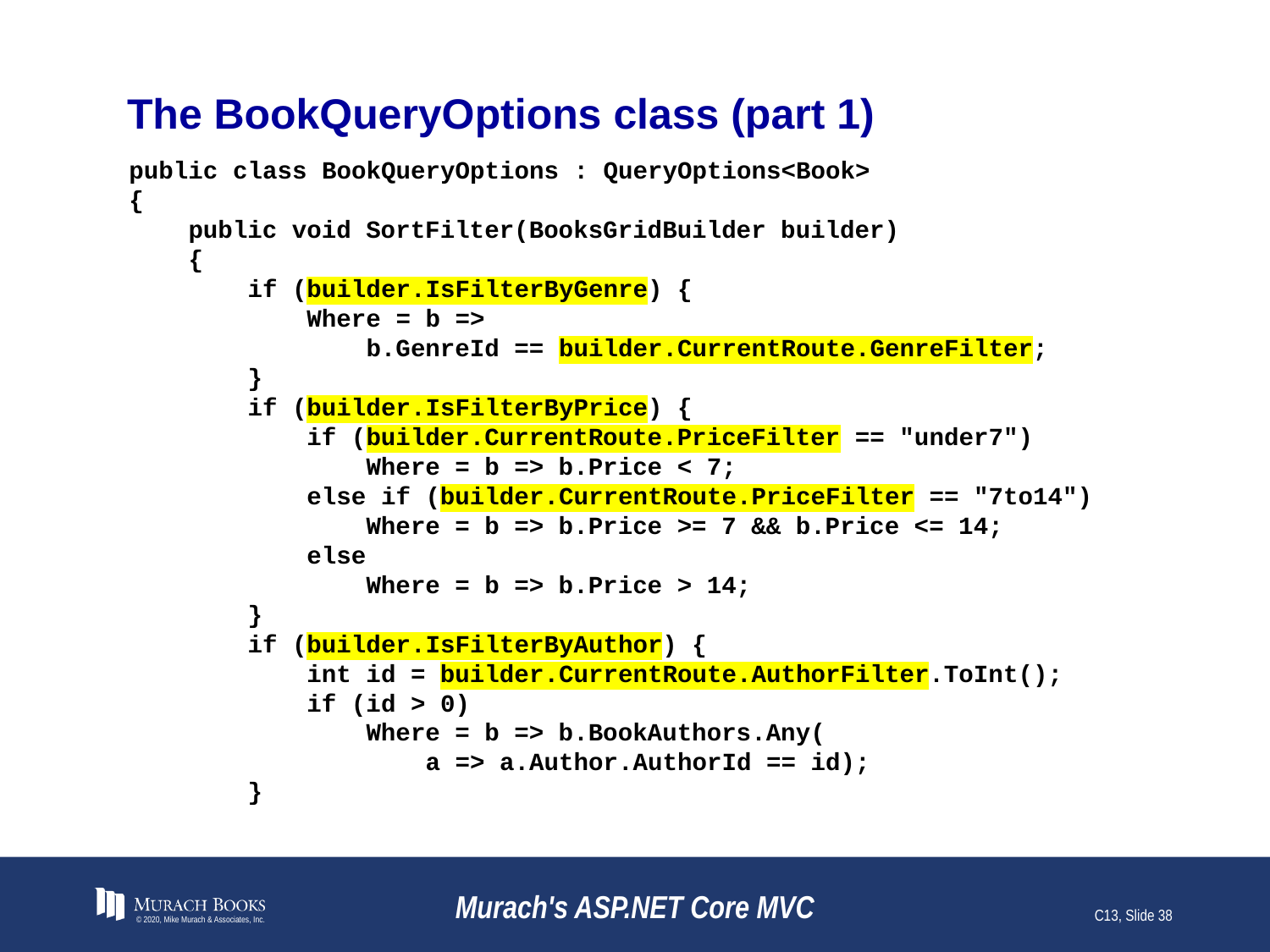

# The BookQueryOptions class (part 1)
public class BookQueryOptions : QueryOptions<Book>
{
    public void SortFilter(BooksGridBuilder builder)
    {
        if (builder.IsFilterByGenre) {
            Where = b =>
                b.GenreId == builder.CurrentRoute.GenreFilter;
        }
        if (builder.IsFilterByPrice) {
            if (builder.CurrentRoute.PriceFilter == "under7")
                Where = b => b.Price < 7;
            else if (builder.CurrentRoute.PriceFilter == "7to14")
                Where = b => b.Price >= 7 && b.Price <= 14;
            else
                Where = b => b.Price > 14;
        }
        if (builder.IsFilterByAuthor) {
            int id = builder.CurrentRoute.AuthorFilter.ToInt();
            if (id > 0)
                Where = b => b.BookAuthors.Any(
                    a => a.Author.AuthorId == id);
        }

© 2020, Mike Murach & Associates, Inc.
Murach's ASP.NET Core MVC

C13, Slide 38